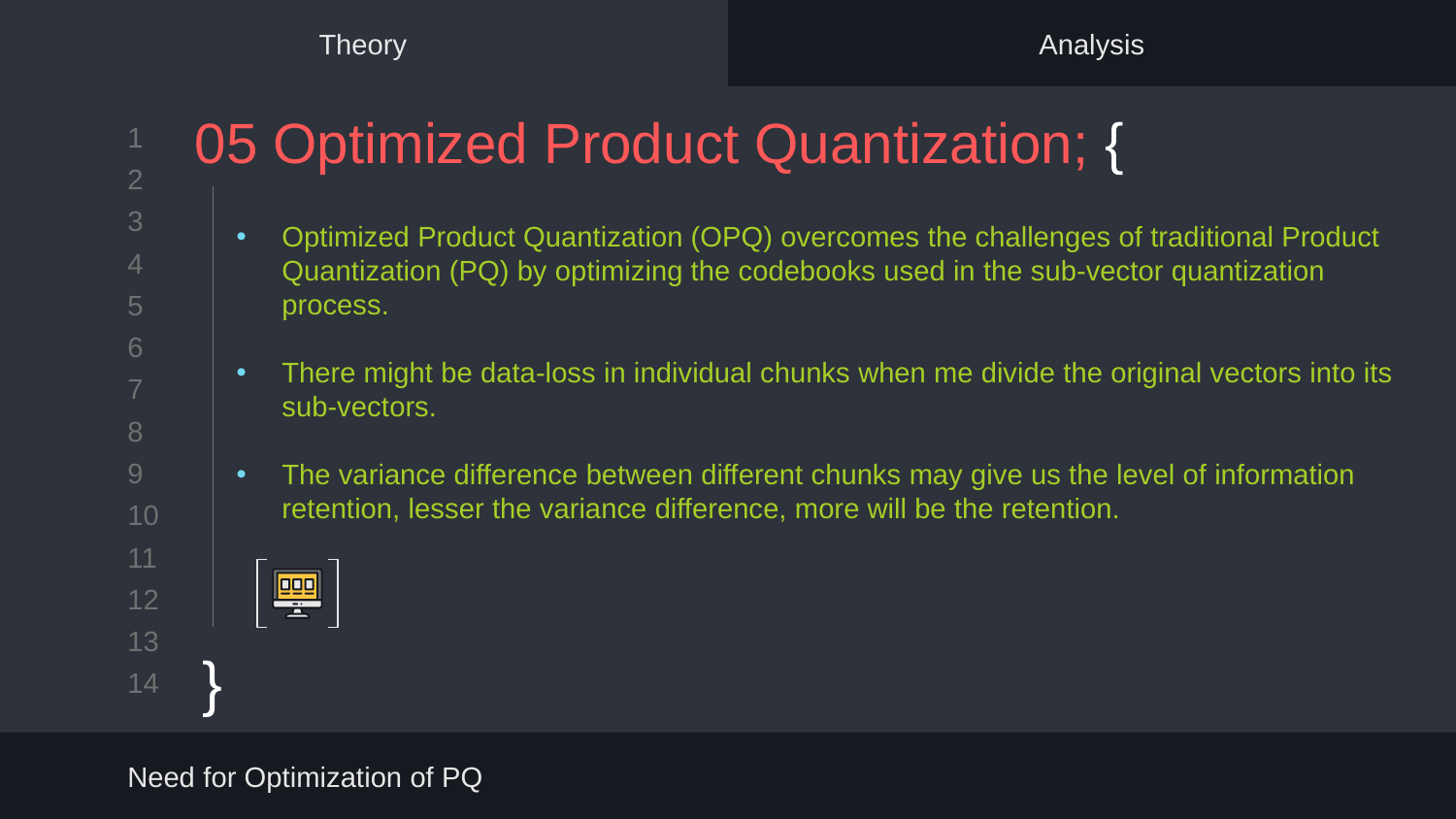

Theory
Analysis
# 05 Optimized Product Quantization; {
}
Optimized Product Quantization (OPQ) overcomes the challenges of traditional Product Quantization (PQ) by optimizing the codebooks used in the sub-vector quantization process.

There might be data-loss in individual chunks when me divide the original vectors into its sub-vectors.

The variance difference between different chunks may give us the level of information retention, lesser the variance difference, more will be the retention.

Need for Optimization of PQ